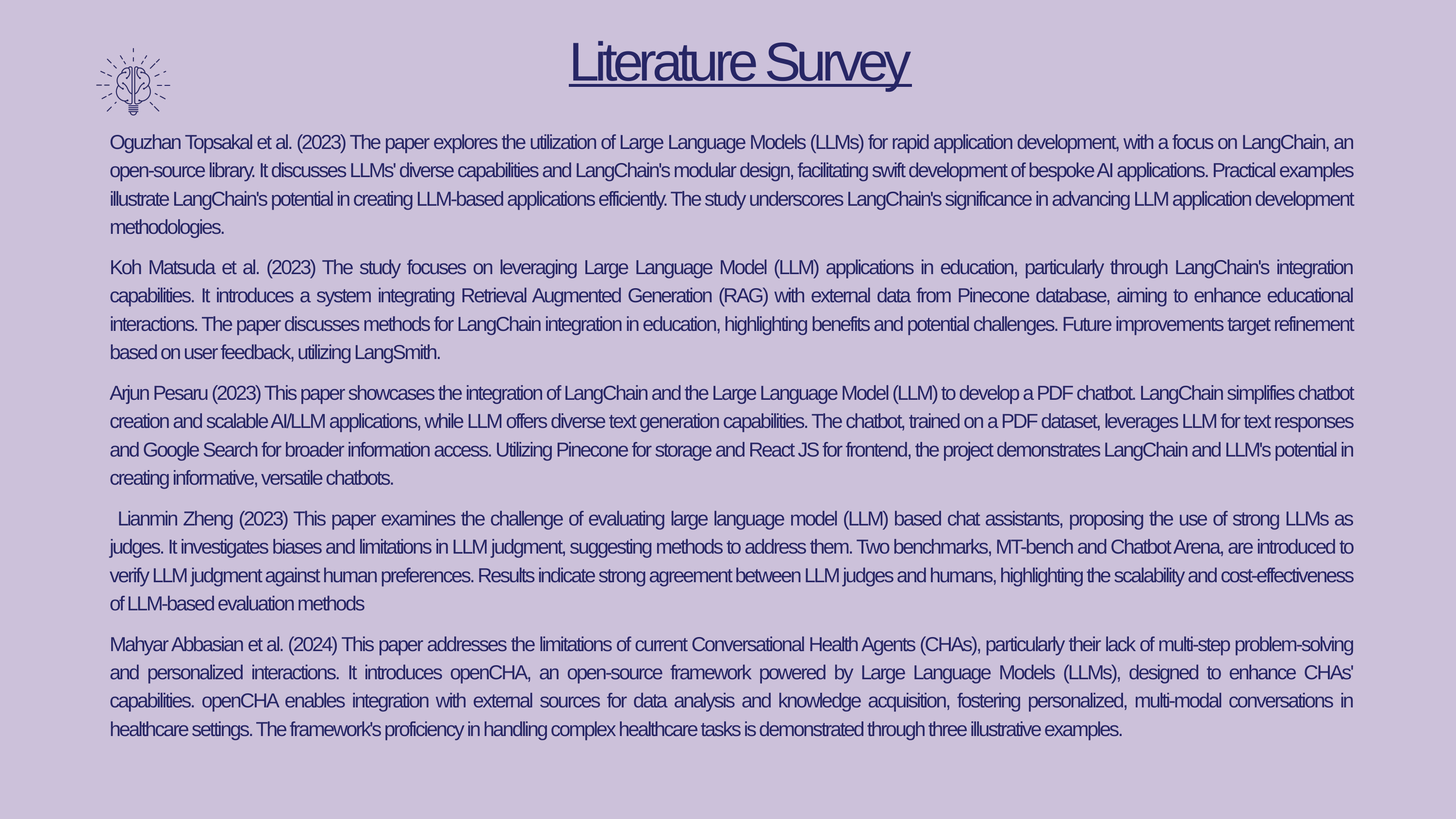

Literature Survey

Oguzhan Topsakal et al. (2023) The paper explores the utilization of Large Language Models (LLMs) for rapid application development, with a focus on LangChain, an open-source library. It discusses LLMs' diverse capabilities and LangChain's modular design, facilitating swift development of bespoke AI applications. Practical examples illustrate LangChain's potential in creating LLM-based applications efficiently. The study underscores LangChain's significance in advancing LLM application development methodologies.
Koh Matsuda et al. (2023) The study focuses on leveraging Large Language Model (LLM) applications in education, particularly through LangChain's integration capabilities. It introduces a system integrating Retrieval Augmented Generation (RAG) with external data from Pinecone database, aiming to enhance educational interactions. The paper discusses methods for LangChain integration in education, highlighting benefits and potential challenges. Future improvements target refinement based on user feedback, utilizing LangSmith.
Arjun Pesaru (2023) This paper showcases the integration of LangChain and the Large Language Model (LLM) to develop a PDF chatbot. LangChain simplifies chatbot creation and scalable AI/LLM applications, while LLM offers diverse text generation capabilities. The chatbot, trained on a PDF dataset, leverages LLM for text responses and Google Search for broader information access. Utilizing Pinecone for storage and React JS for frontend, the project demonstrates LangChain and LLM's potential in creating informative, versatile chatbots.
 Lianmin Zheng (2023) This paper examines the challenge of evaluating large language model (LLM) based chat assistants, proposing the use of strong LLMs as judges. It investigates biases and limitations in LLM judgment, suggesting methods to address them. Two benchmarks, MT-bench and Chatbot Arena, are introduced to verify LLM judgment against human preferences. Results indicate strong agreement between LLM judges and humans, highlighting the scalability and cost-effectiveness of LLM-based evaluation methods
Mahyar Abbasian et al. (2024) This paper addresses the limitations of current Conversational Health Agents (CHAs), particularly their lack of multi-step problem-solving and personalized interactions. It introduces openCHA, an open-source framework powered by Large Language Models (LLMs), designed to enhance CHAs' capabilities. openCHA enables integration with external sources for data analysis and knowledge acquisition, fostering personalized, multi-modal conversations in healthcare settings. The framework's proficiency in handling complex healthcare tasks is demonstrated through three illustrative examples.